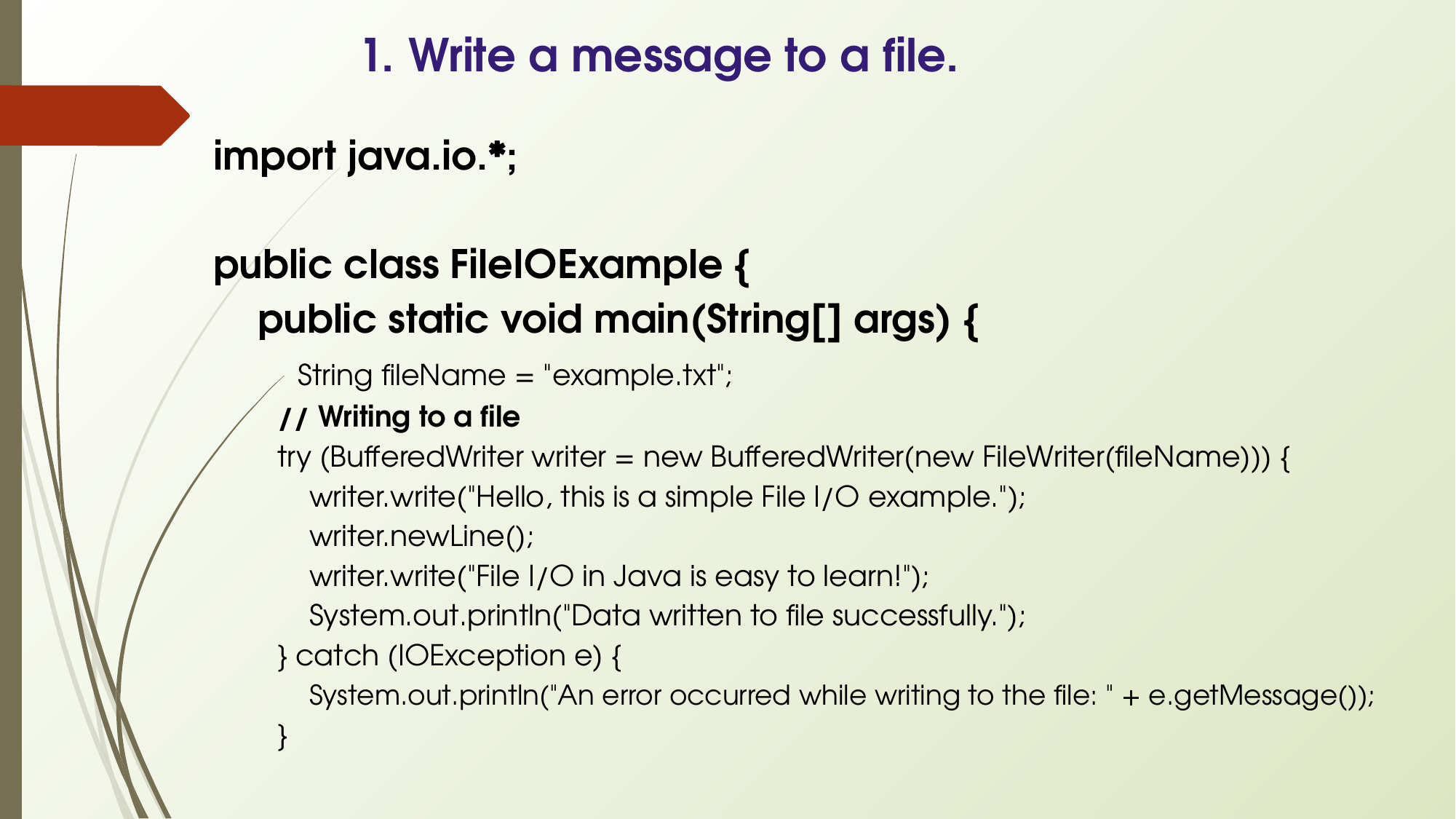

Write a message to a file.

import java.io.*;

public class FileIOExample {
    public static void main(String[] args) {
        String fileName = "example.txt";
        // Writing to a file
        try (BufferedWriter writer = new BufferedWriter(new FileWriter(fileName))) {
            writer.write("Hello, this is a simple File I/O example.");
            writer.newLine();
            writer.write("File I/O in Java is easy to learn!");
            System.out.println("Data written to file successfully.");
        } catch (IOException e) {
            System.out.println("An error occurred while writing to the file: " + e.getMessage());
        }